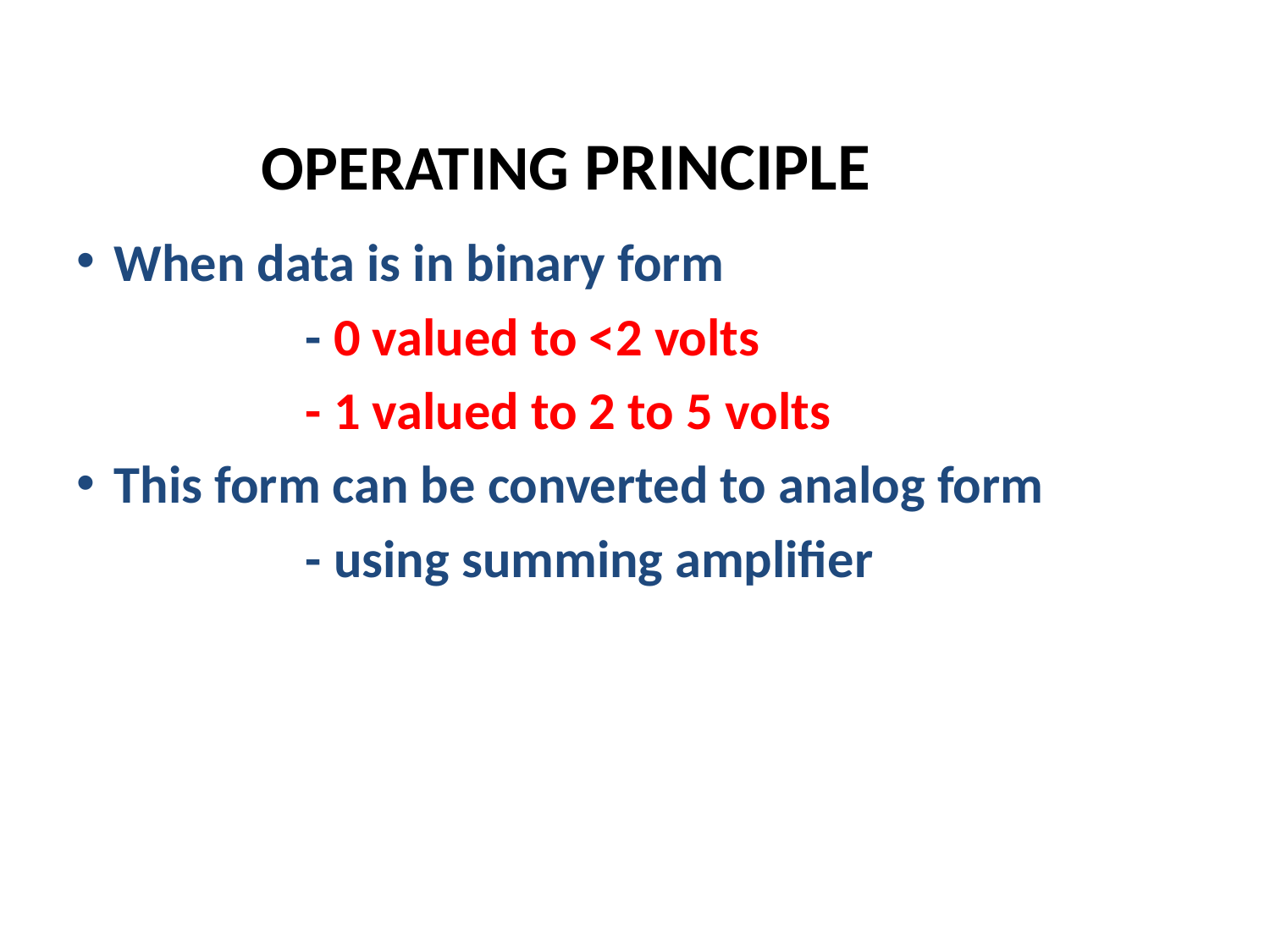

OPERATING PRINCIPLE
When data is in binary form
                   - 0 valued to <2 volts
                   - 1 valued to 2 to 5 volts
This form can be converted to analog form
                   - using summing amplifier